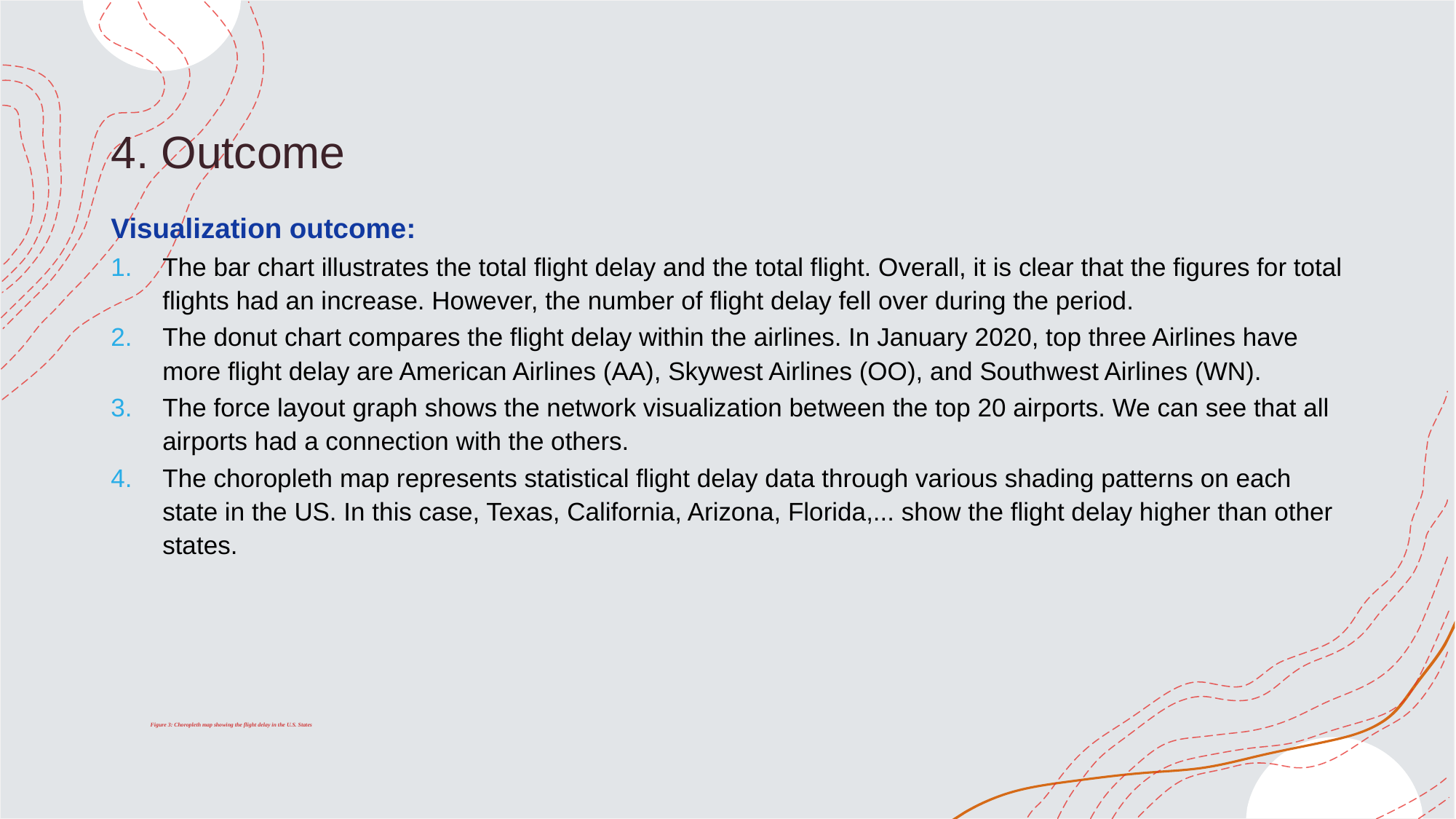

# 4. Outcome
Visualization outcome:
The bar chart illustrates the total flight delay and the total flight. Overall, it is clear that the figures for total flights had an increase. However, the number of flight delay fell over during the period.
The donut chart compares the flight delay within the airlines. In January 2020, top three Airlines have more flight delay are American Airlines (AA), Skywest Airlines (OO), and Southwest Airlines (WN).
The force layout graph shows the network visualization between the top 20 airports. We can see that all airports had a connection with the others.
The choropleth map represents statistical flight delay data through various shading patterns on each state in the US. In this case, Texas, California, Arizona, Florida,... show the flight delay higher than other states.

                               Figure 3: Choropleth map showing the flight delay in the U.S. States